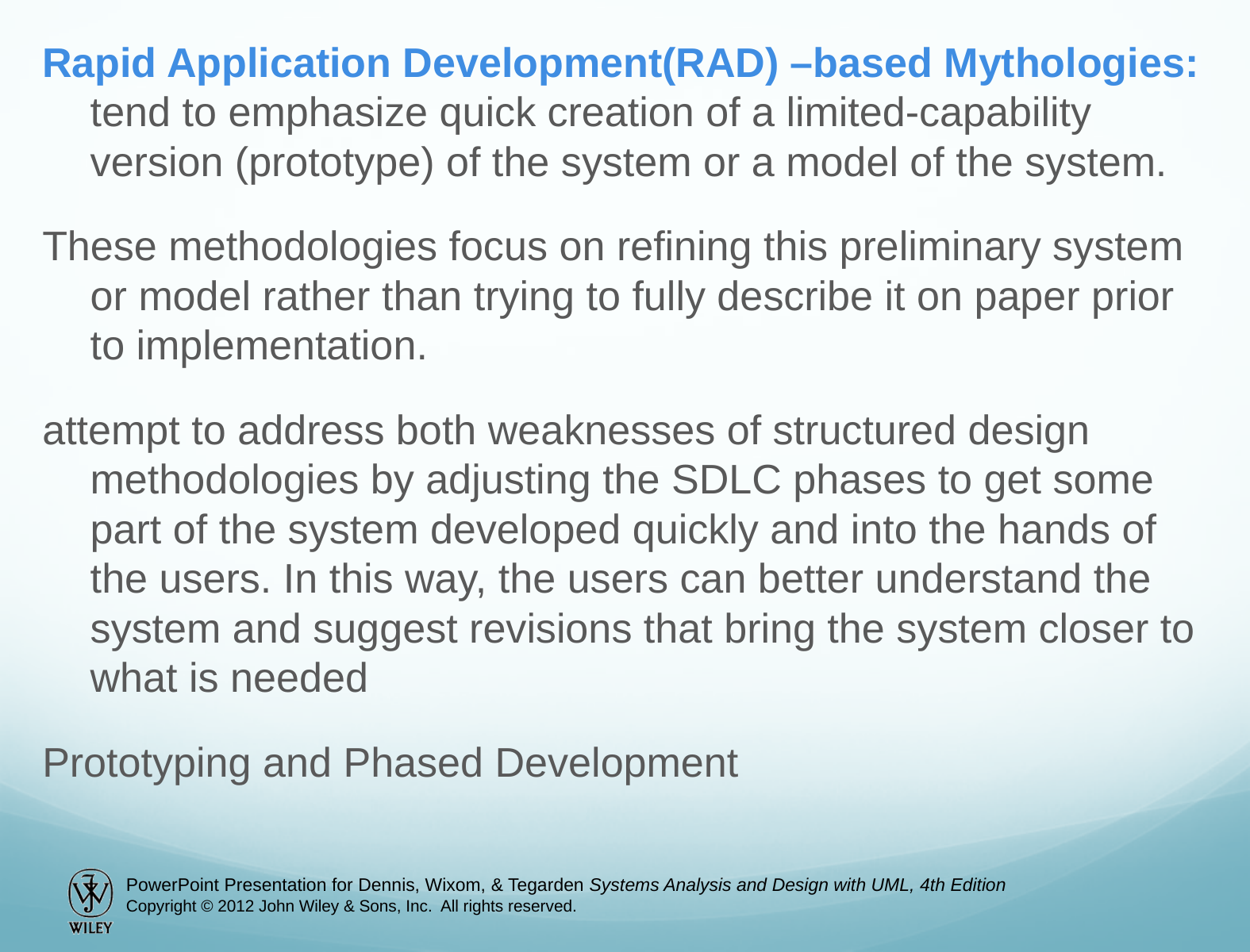

Rapid Application Development(RAD) –based Mythologies: tend to emphasize quick creation of a limited-capability version (prototype) of the system or a model of the system.
These methodologies focus on refining this preliminary system or model rather than trying to fully describe it on paper prior to implementation.
attempt to address both weaknesses of structured design methodologies by adjusting the SDLC phases to get some part of the system developed quickly and into the hands of the users. In this way, the users can better understand the system and suggest revisions that bring the system closer to what is needed
Prototyping and Phased Development